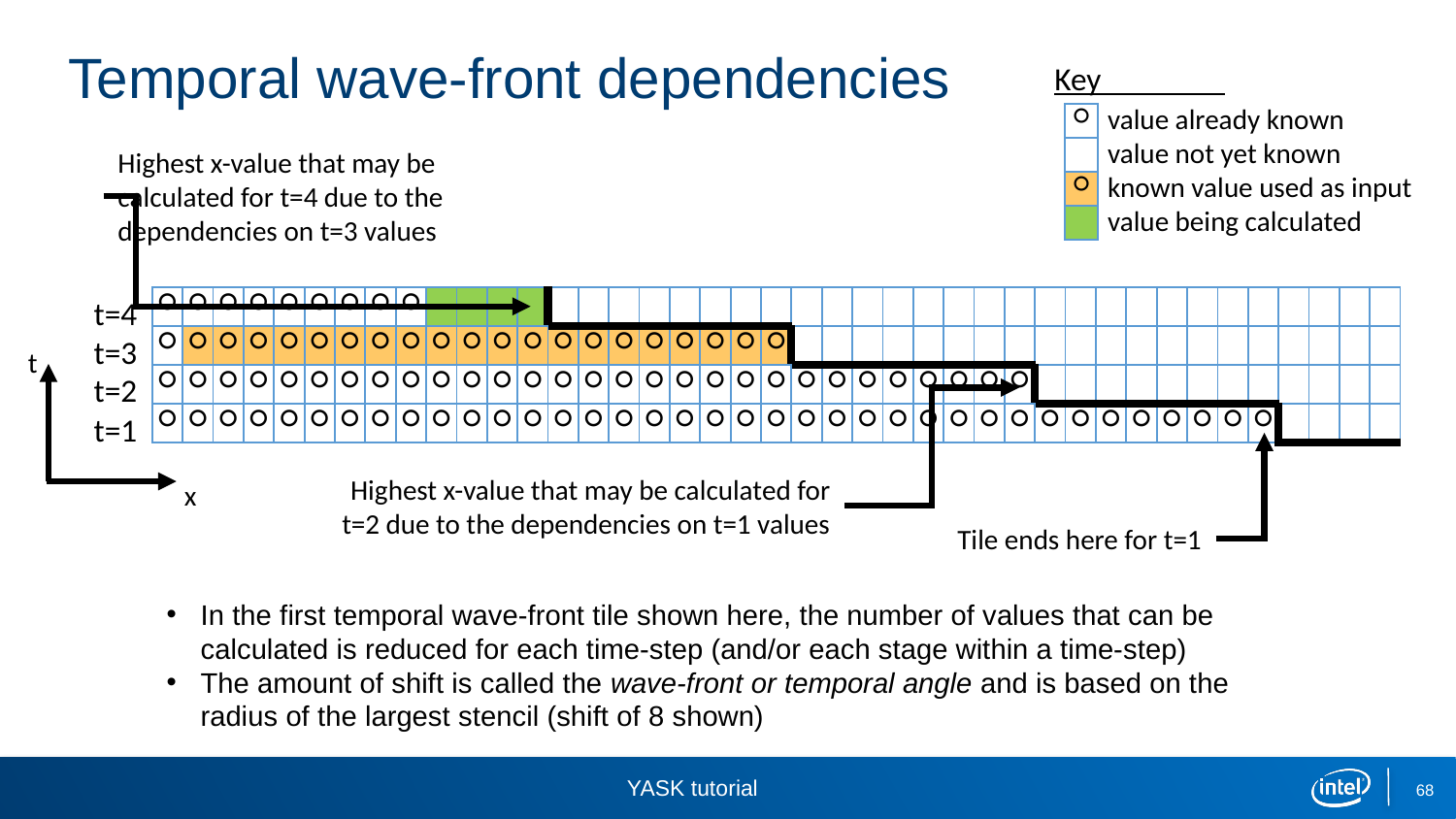

# Temporal wave-front dependencies
Key
value already known
value not yet known
known value used as input
value being calculated
| ○ |
| --- |
|  |
| ○ |
|  |
Highest x-value that may be calculated for t=4 due to the dependencies on t=3 values
t=4
t=3
t=2
t=1
| ○ | ○ | ○ | ○ | ○ | ○ | ○ | ○ | ○ |  |  |  |  |  |  |  |  |  |  |  |  |  |  |  |  |  |  |  |  |  |  |  |  |  |  |  |  |  |  |  |  |
| --- | --- | --- | --- | --- | --- | --- | --- | --- | --- | --- | --- | --- | --- | --- | --- | --- | --- | --- | --- | --- | --- | --- | --- | --- | --- | --- | --- | --- | --- | --- | --- | --- | --- | --- | --- | --- | --- | --- | --- | --- |
| ○ | ○ | ○ | ○ | ○ | ○ | ○ | ○ | ○ | ○ | ○ | ○ | ○ | ○ | ○ | ○ | ○ | ○ | ○ | ○ | ○ |  |  |  |  |  |  |  |  |  |  |  |  |  |  |  |  |  |  |  |  |
| ○ | ○ | ○ | ○ | ○ | ○ | ○ | ○ | ○ | ○ | ○ | ○ | ○ | ○ | ○ | ○ | ○ | ○ | ○ | ○ | ○ | ○ | ○ | ○ | ○ | ○ | ○ | ○ | ○ |  |  |  |  |  |  |  |  |  |  |  |  |
| ○ | ○ | ○ | ○ | ○ | ○ | ○ | ○ | ○ | ○ | ○ | ○ | ○ | ○ | ○ | ○ | ○ | ○ | ○ | ○ | ○ | ○ | ○ | ○ | ○ | ○ | ○ | ○ | ○ | ○ | ○ | ○ | ○ | ○ | ○ | ○ | ○ |  |  |  |  |
t
x
Highest x-value that may be calculated for t=2 due to the dependencies on t=1 values
Tile ends here for t=1
In the first temporal wave-front tile shown here, the number of values that can be calculated is reduced for each time-step (and/or each stage within a time-step)
The amount of shift is called the wave-front or temporal angle and is based on the radius of the largest stencil (shift of 8 shown)
YASK tutorial
68